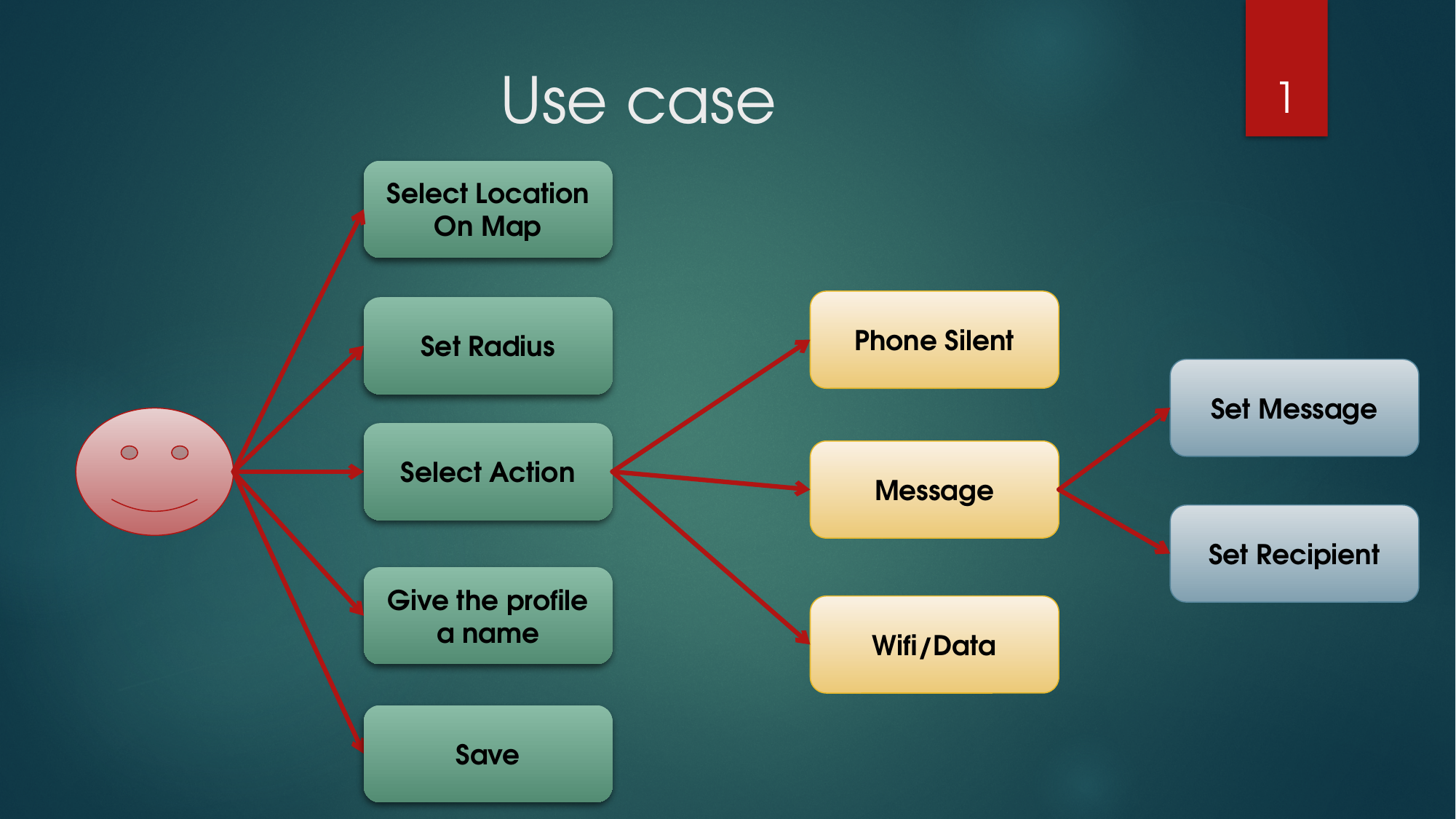

1
# Use case
Select Location On Map
Phone Silent
Set Radius
Set Message

Select Action
Message
Set Recipient
Give the profile a name
Wifi/Data
Save